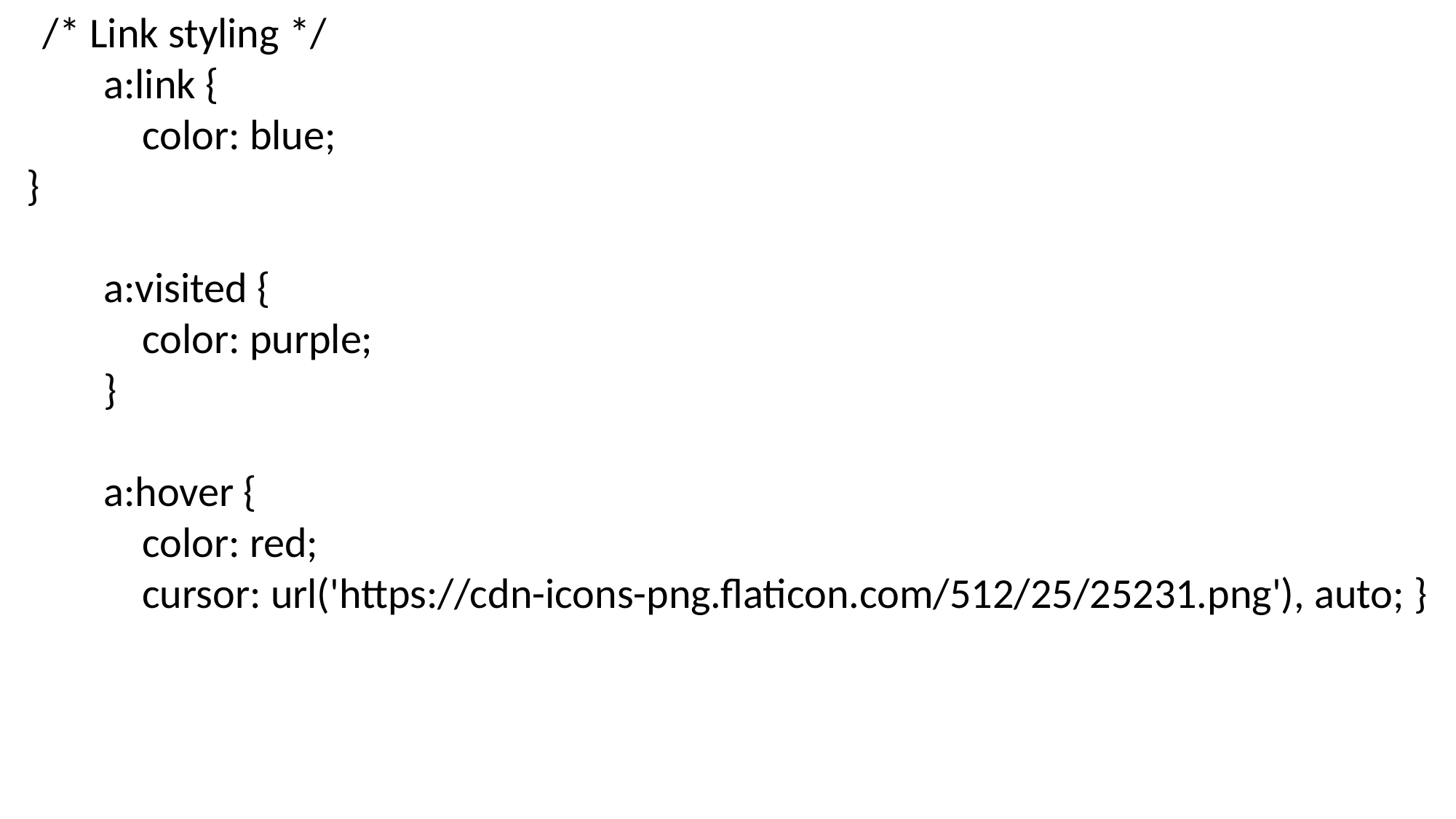

/* Link styling */
        a:link {
            color: blue;
}

        a:visited {
            color: purple;
        }

        a:hover {
            color: red;
            cursor: url('https://cdn-icons-png.flaticon.com/512/25/25231.png'), auto; }